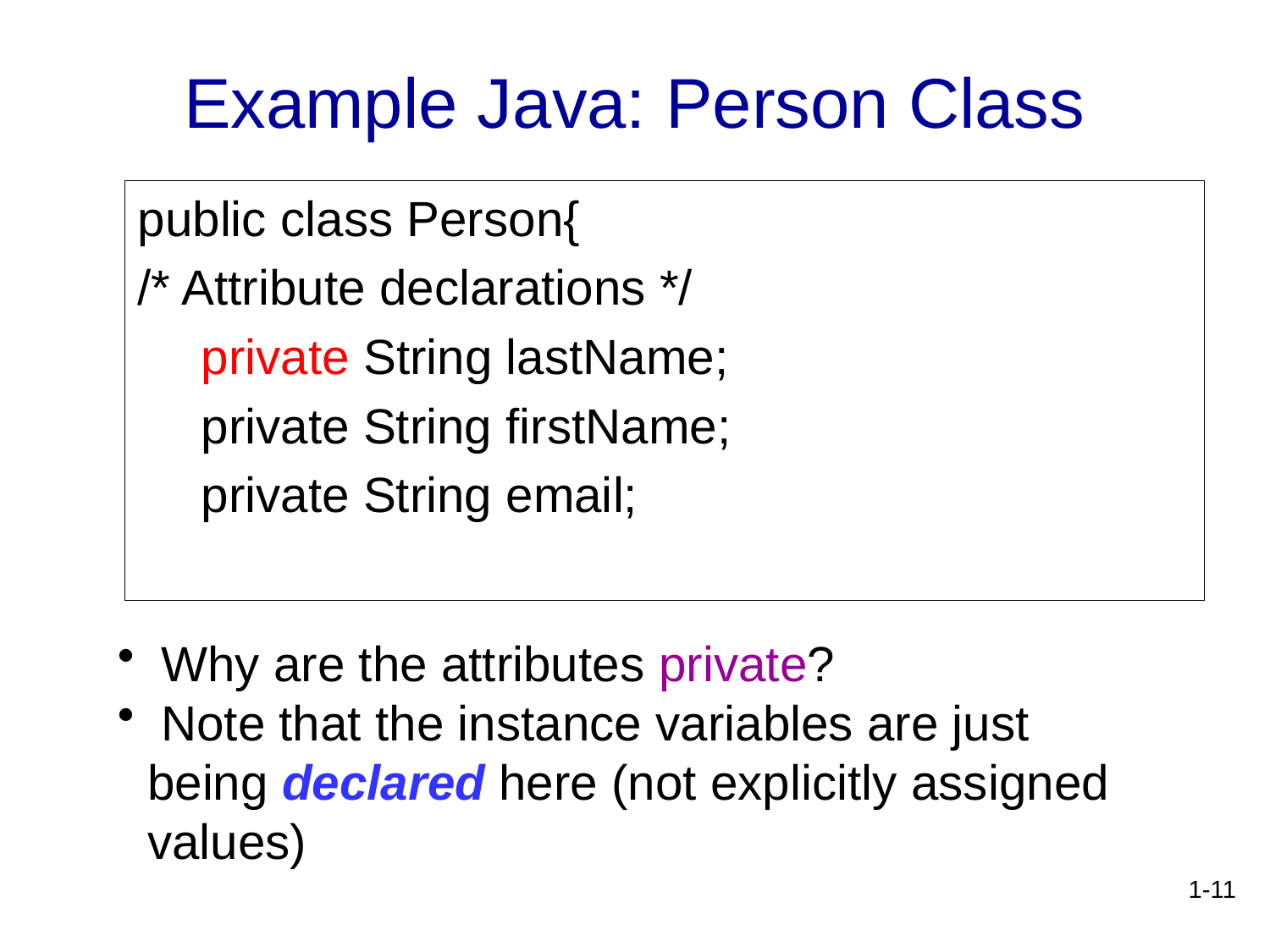

# Example Java: Person Class
public class Person{
/* Attribute declarations */
private String lastName;
private String firstName;
private String email;

 Why are the attributes private?
 Note that the instance variables are just being declared here (not explicitly assigned values)
1-11